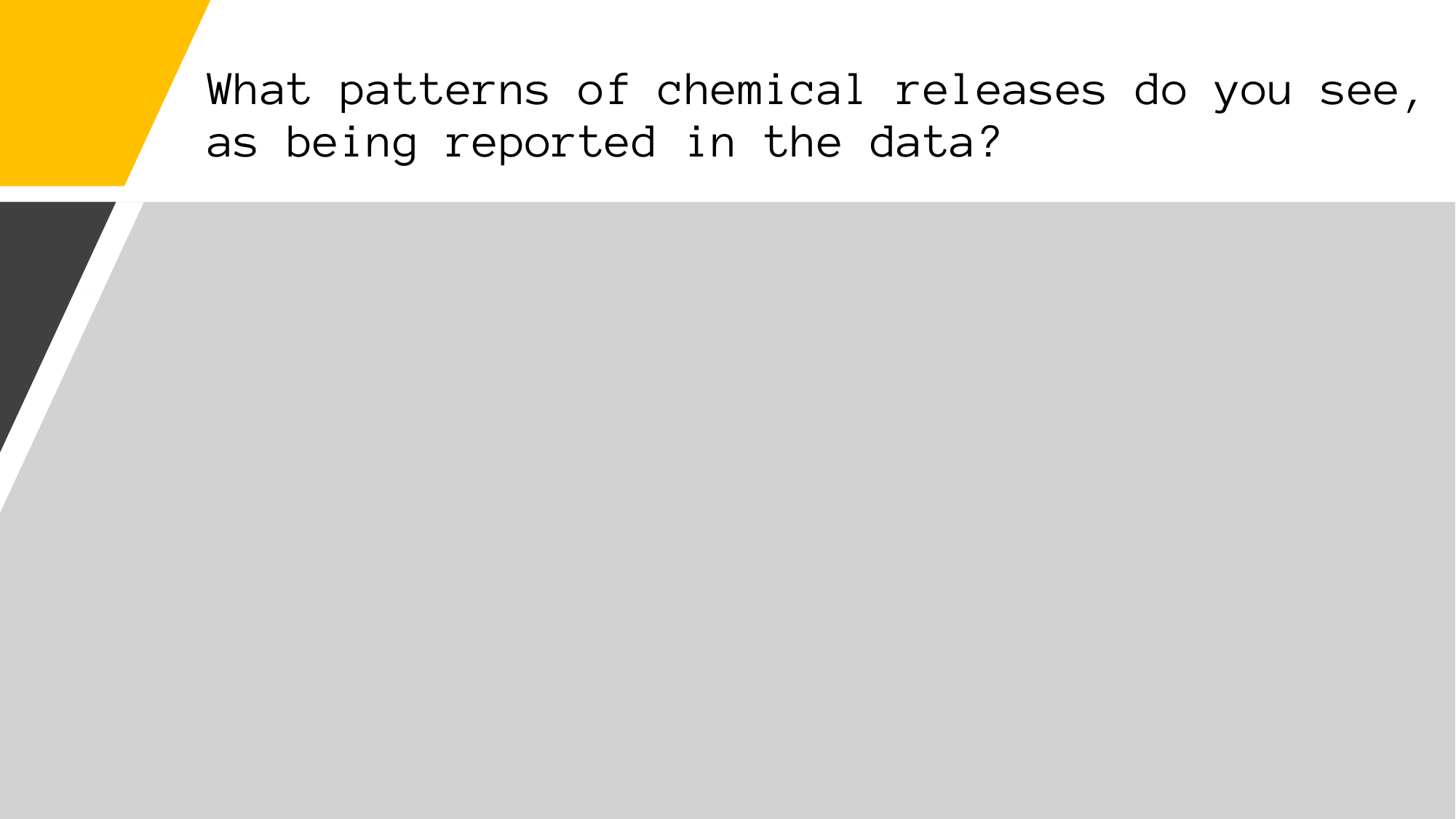

# What patterns of chemical releases do you see, as being reported in the data?